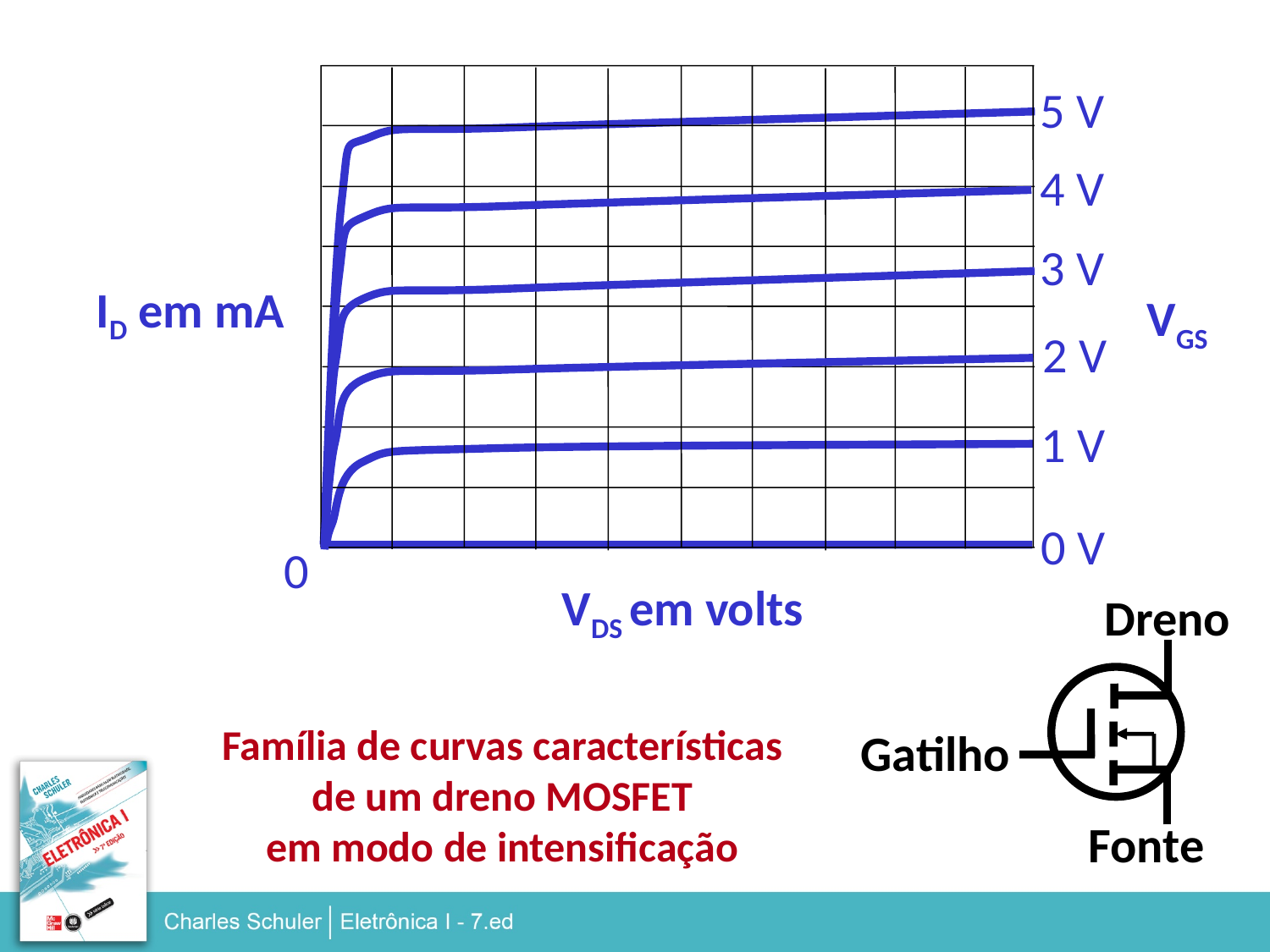

5 V

4 V

3 V

ID em mA
VGS
2 V

1 V

0 V

0
VDS em volts
Dreno

Família de curvas características
de um dreno MOSFET
em modo de intensificação
Gatilho

Fonte